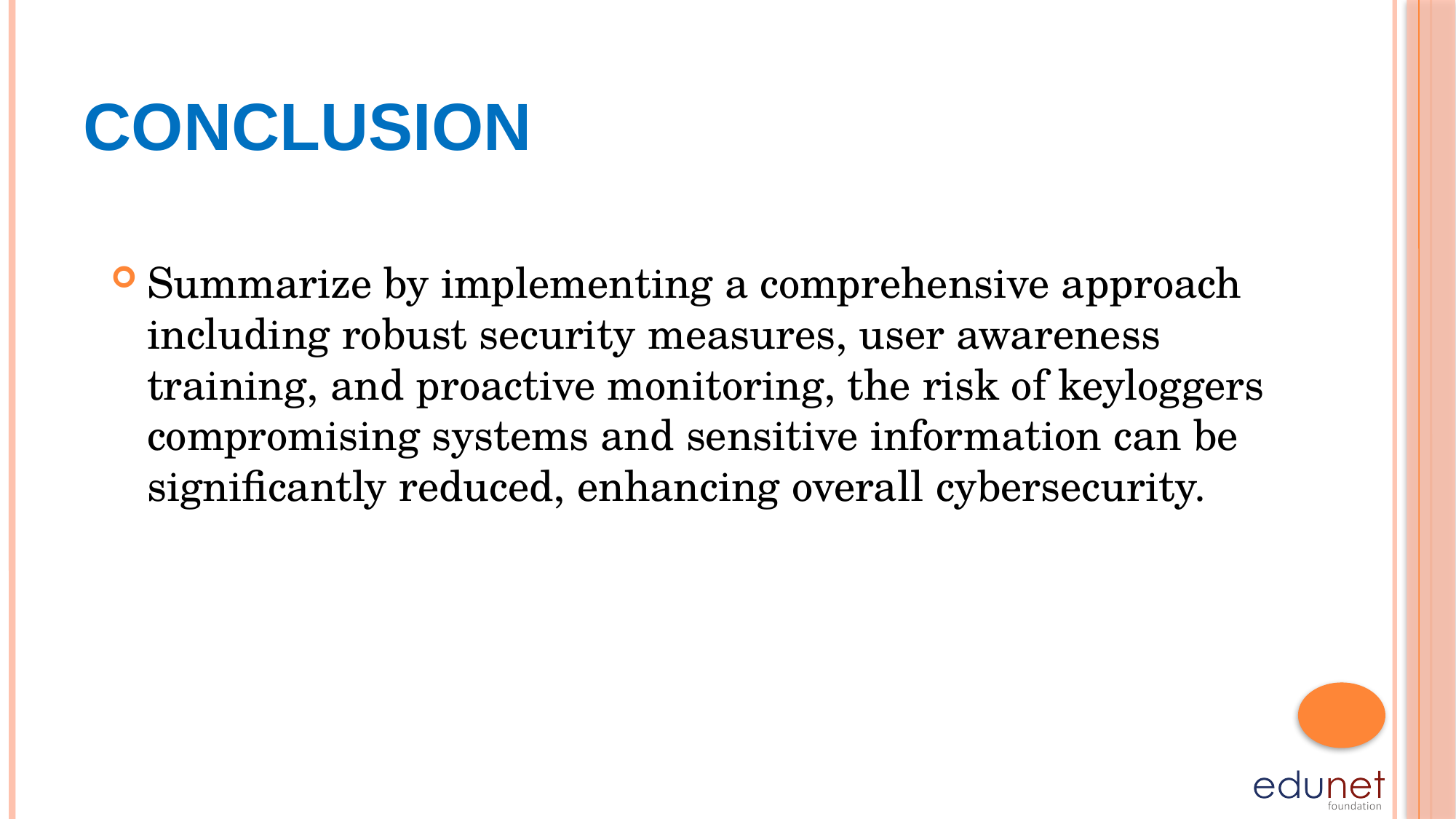

# Conclusion
Summarize by implementing a comprehensive approach including robust security measures, user awareness training, and proactive monitoring, the risk of keyloggers compromising systems and sensitive information can be significantly reduced, enhancing overall cybersecurity.